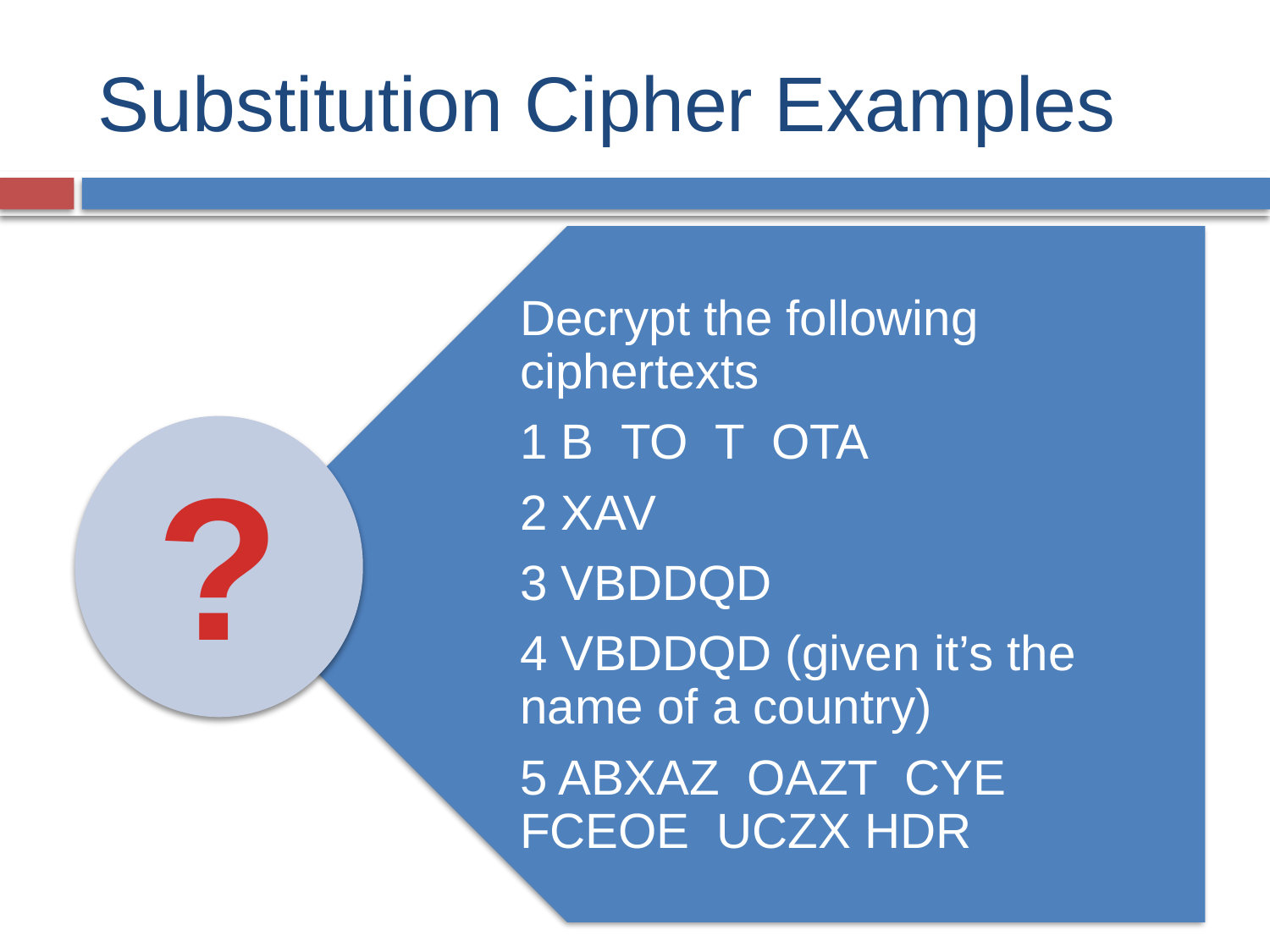

# Substitution Cipher Examples

Decrypt the following ciphertexts
1 B  TO  T  OTA
2 XAV
3 VBDDQD
4 VBDDQD (given it’s the name of a country)
5 ABXAZ  OAZT  CYE  FCEOE  UCZX HDR

?
2016/10/17